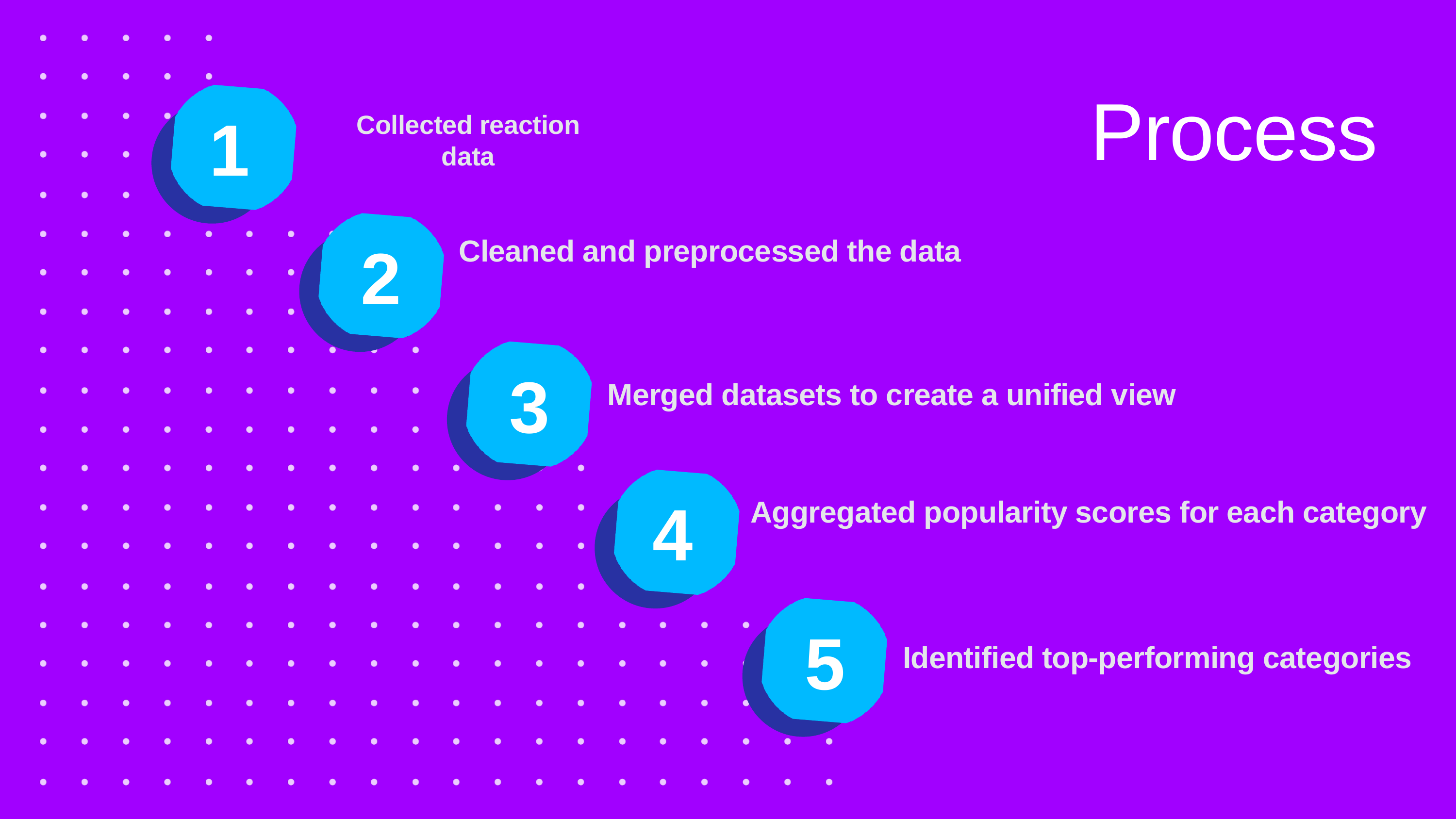

Process

Collected reaction data

1

Cleaned and preprocessed the data

2

3
Merged datasets to create a unified view

Aggregated popularity scores for each category

4

5
Identified top-performing categories